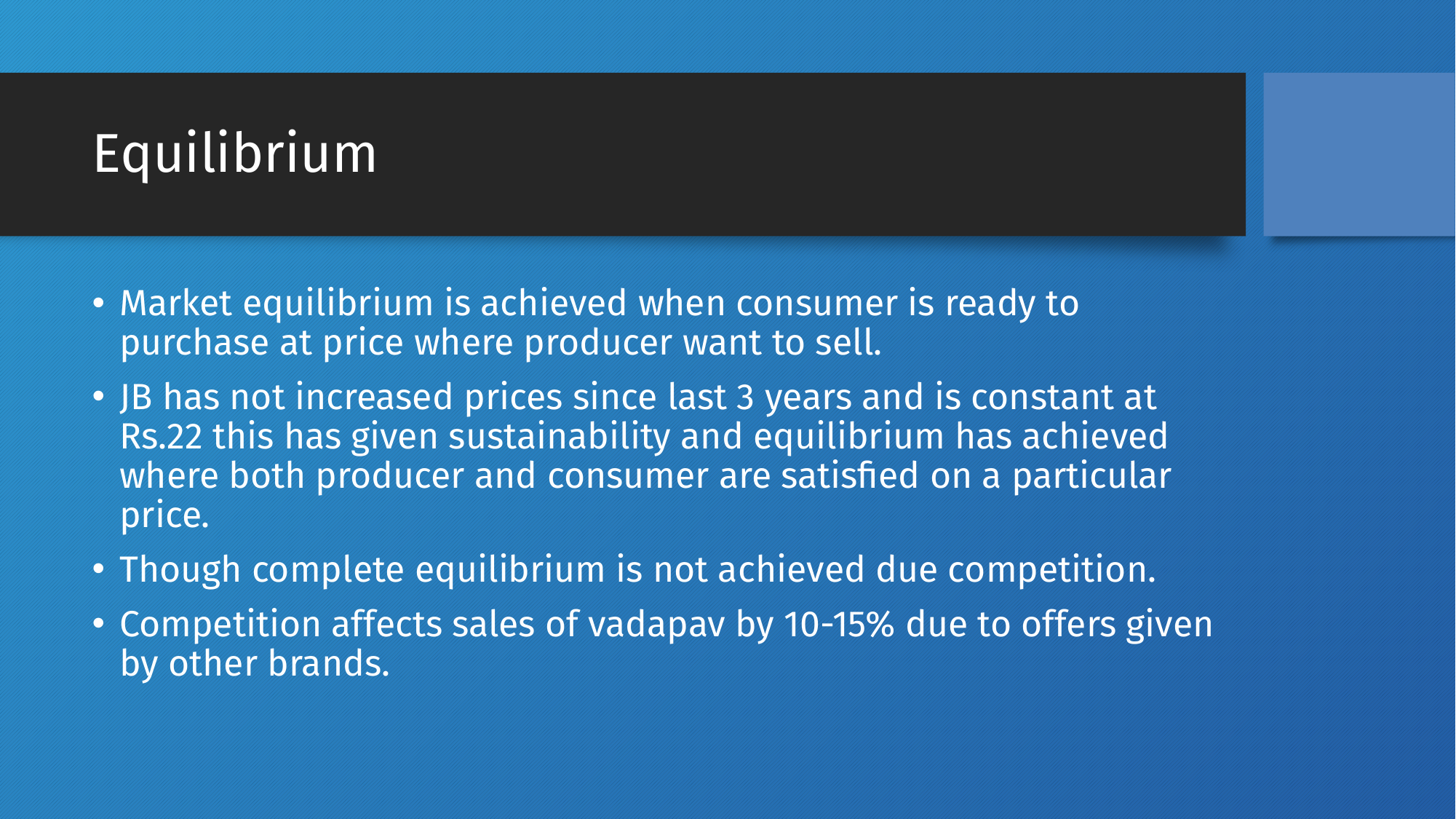

# Equilibrium
Market equilibrium is achieved when consumer is ready to purchase at price where producer want to sell.
JB has not increased prices since last 3 years and is constant at Rs.22 this has given sustainability and equilibrium has achieved where both producer and consumer are satisfied on a particular price.
Though complete equilibrium is not achieved due competition.
Competition affects sales of vadapav by 10-15% due to offers given by other brands.